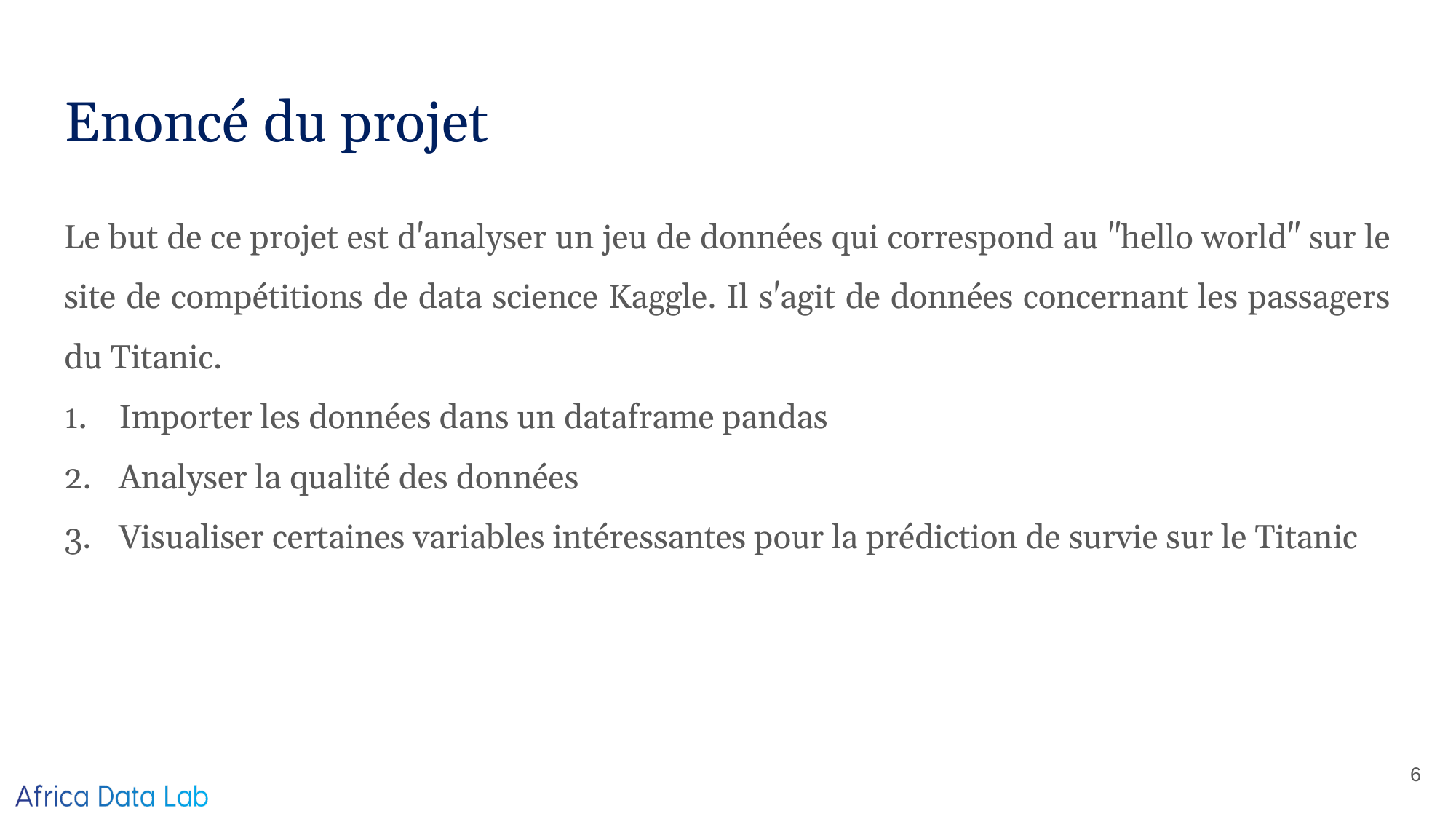

# Enoncé du projet
Le but de ce projet est d'analyser un jeu de données qui correspond au "hello world" sur le site de compétitions de data science Kaggle. Il s'agit de données concernant les passagers du Titanic.
Importer les données dans un dataframe pandas
Analyser la qualité des données
Visualiser certaines variables intéressantes pour la prédiction de survie sur le Titanic
6